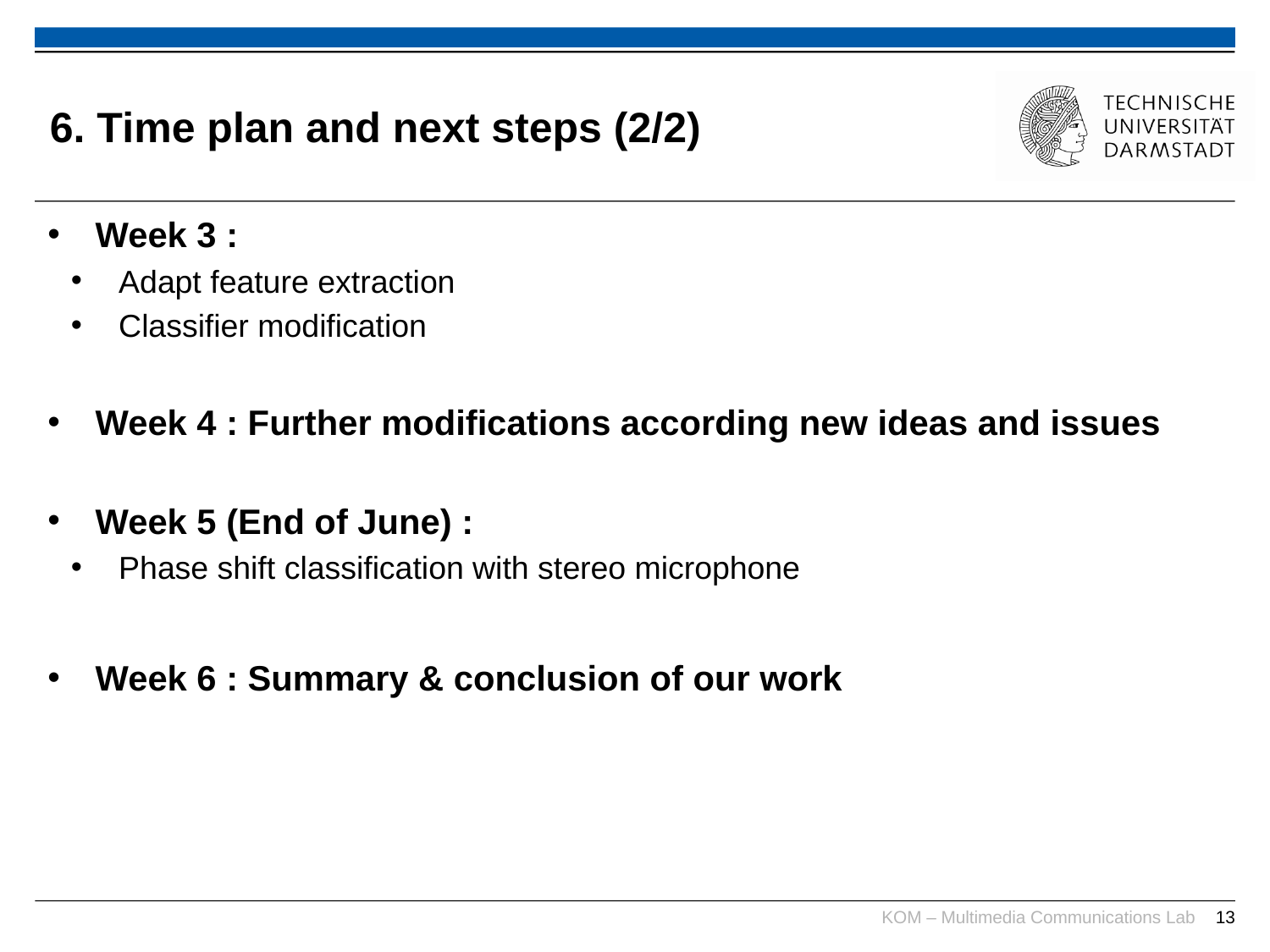

# 6. Time plan and next steps (2/2)
Week 3 :
Adapt feature extraction
Classifier modification

Week 4 : Further modifications according new ideas and issues

Week 5 (End of June) :
Phase shift classification with stereo microphone

Week 6 : Summary & conclusion of our work